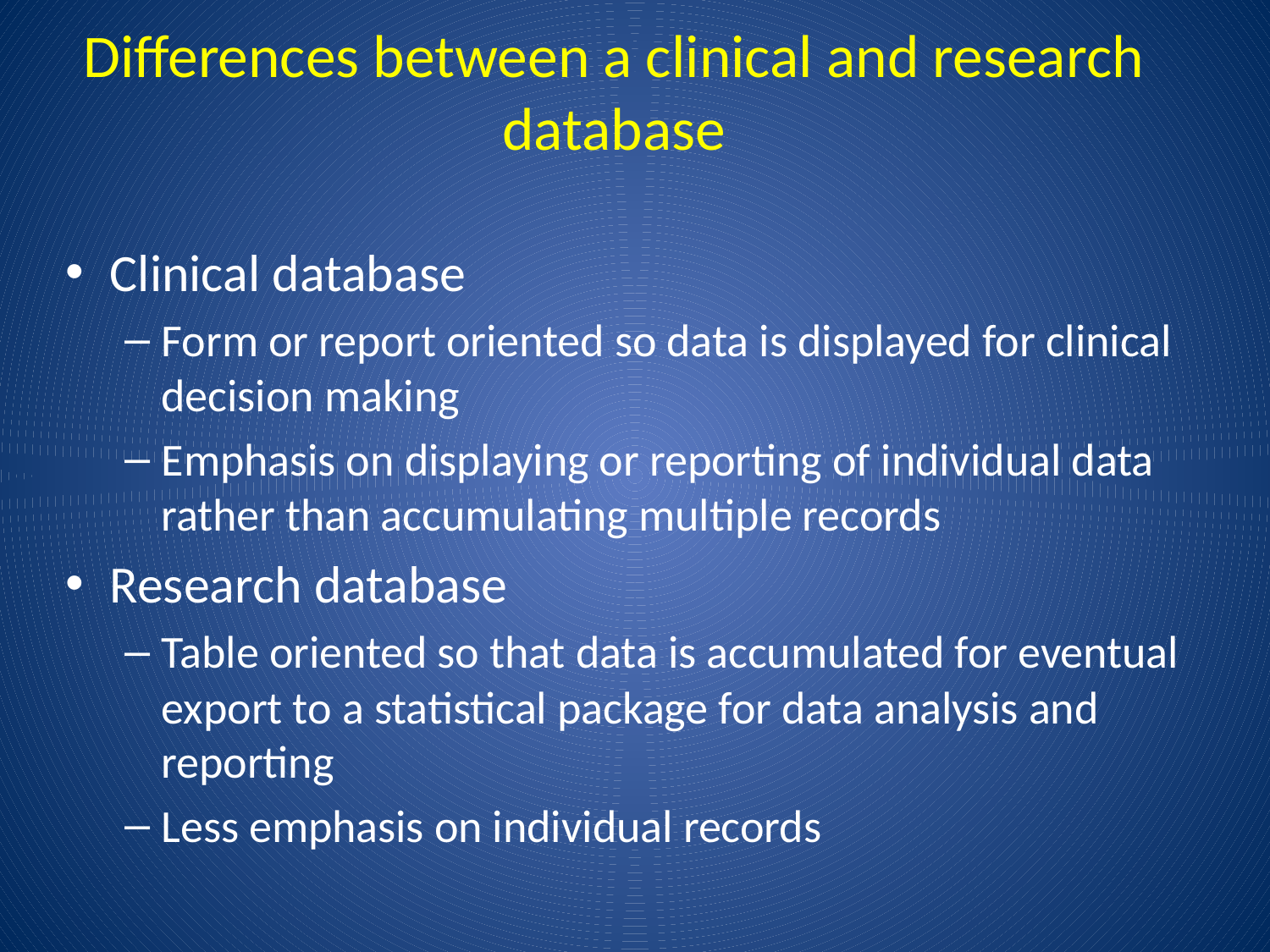

Differences between a clinical and research database
Clinical database
Form or report oriented so data is displayed for clinical decision making
Emphasis on displaying or reporting of individual data rather than accumulating multiple records
Research database
Table oriented so that data is accumulated for eventual export to a statistical package for data analysis and reporting
Less emphasis on individual records